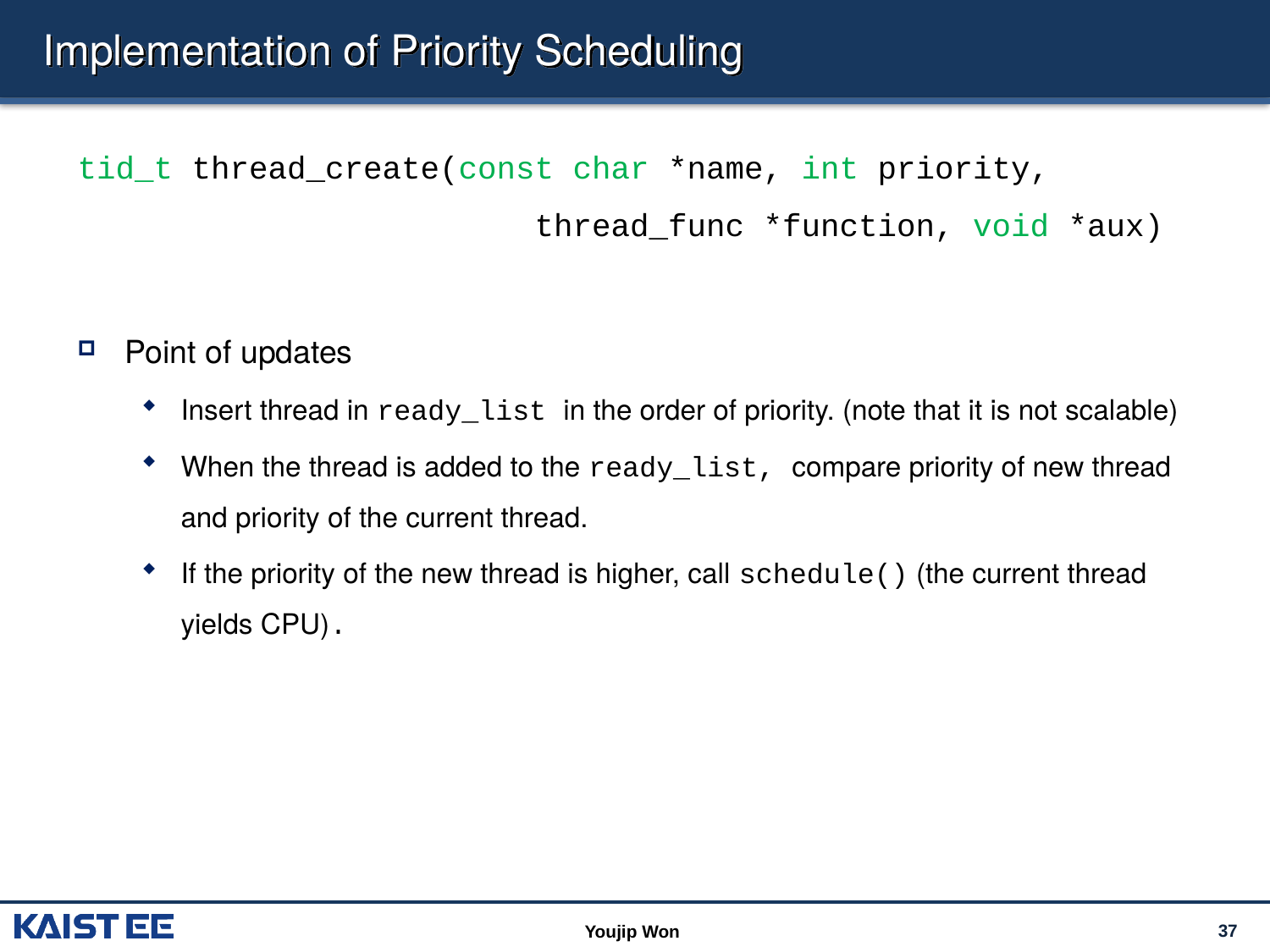

# Implementation of Priority Scheduling
tid_t thread_create(const char *name, int priority,
			    thread_func *function, void *aux)

Point of updates
Insert thread in ready_list in the order of priority. (note that it is not scalable)
When the thread is added to the ready_list, compare priority of new thread and priority of the current thread.
If the priority of the new thread is higher, call schedule() (the current thread yields CPU).
Youjip Won
37